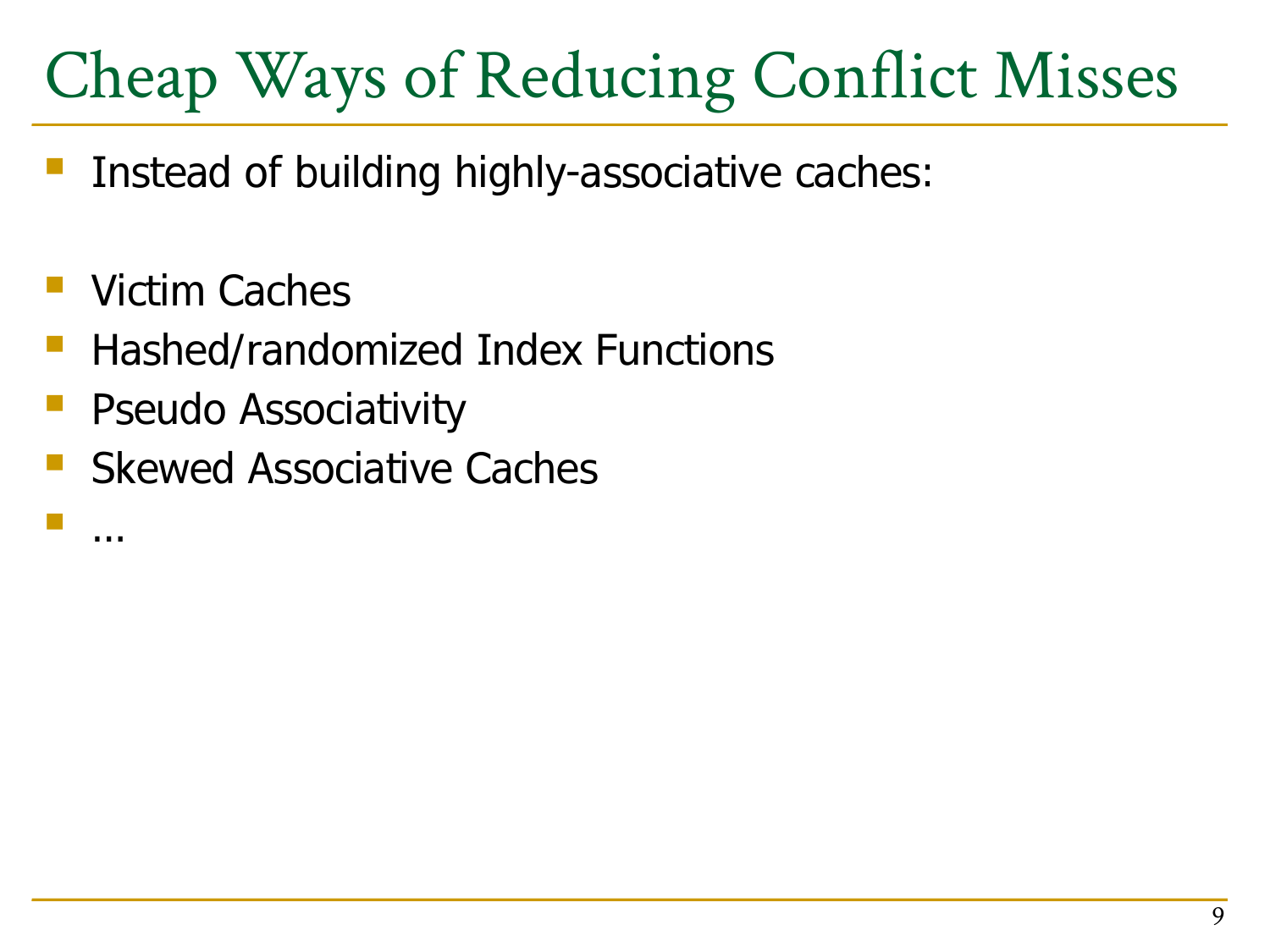

# Cheap Ways of Reducing Conflict Misses
Instead of building highly-associative caches:

Victim Caches
Hashed/randomized Index Functions
Pseudo Associativity
Skewed Associative Caches
…

9